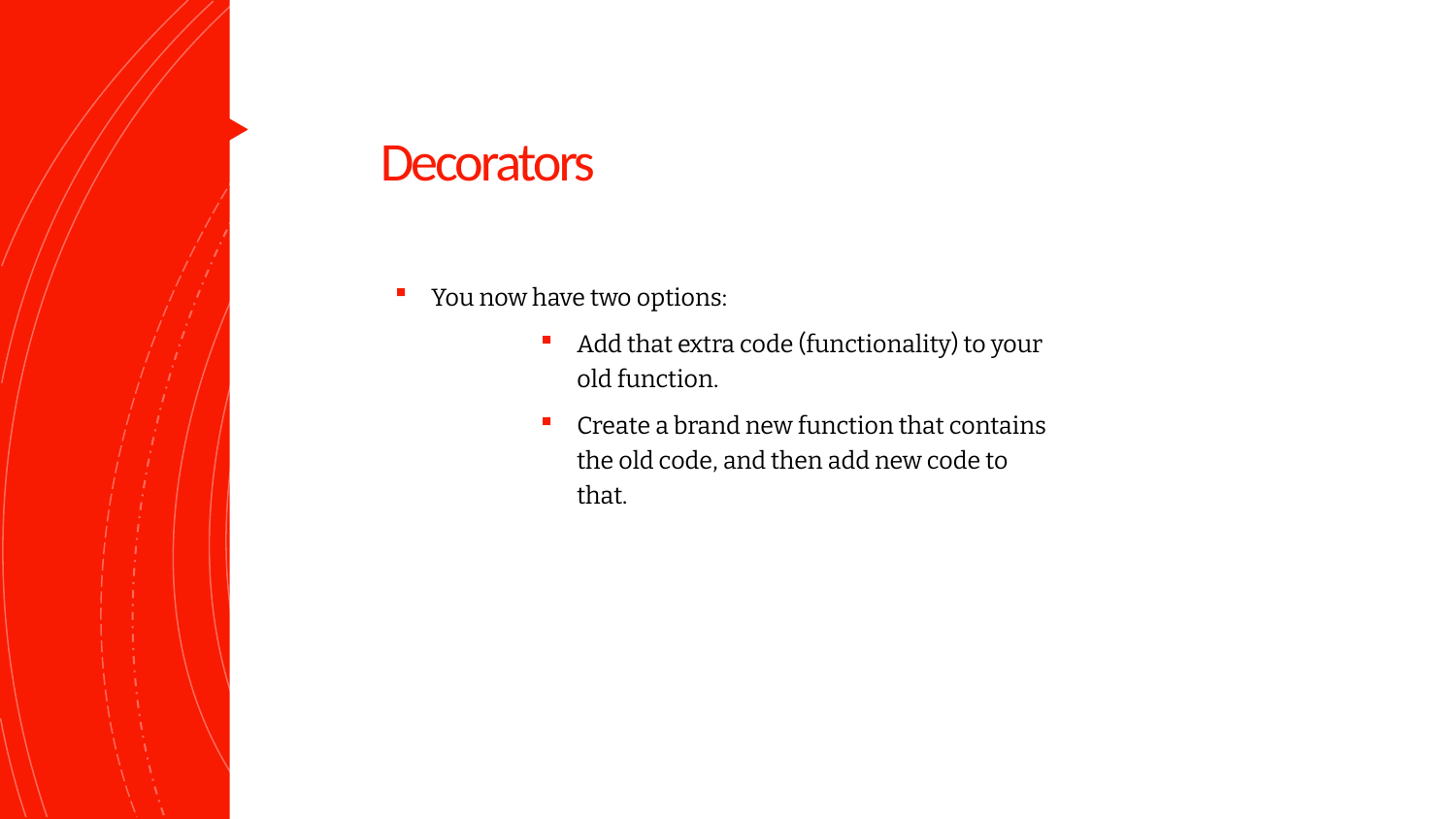

# Decorators

You now have two options:
Add that extra code (functionality) to your old function.
Create a brand new function that contains the old code, and then add new code to that.